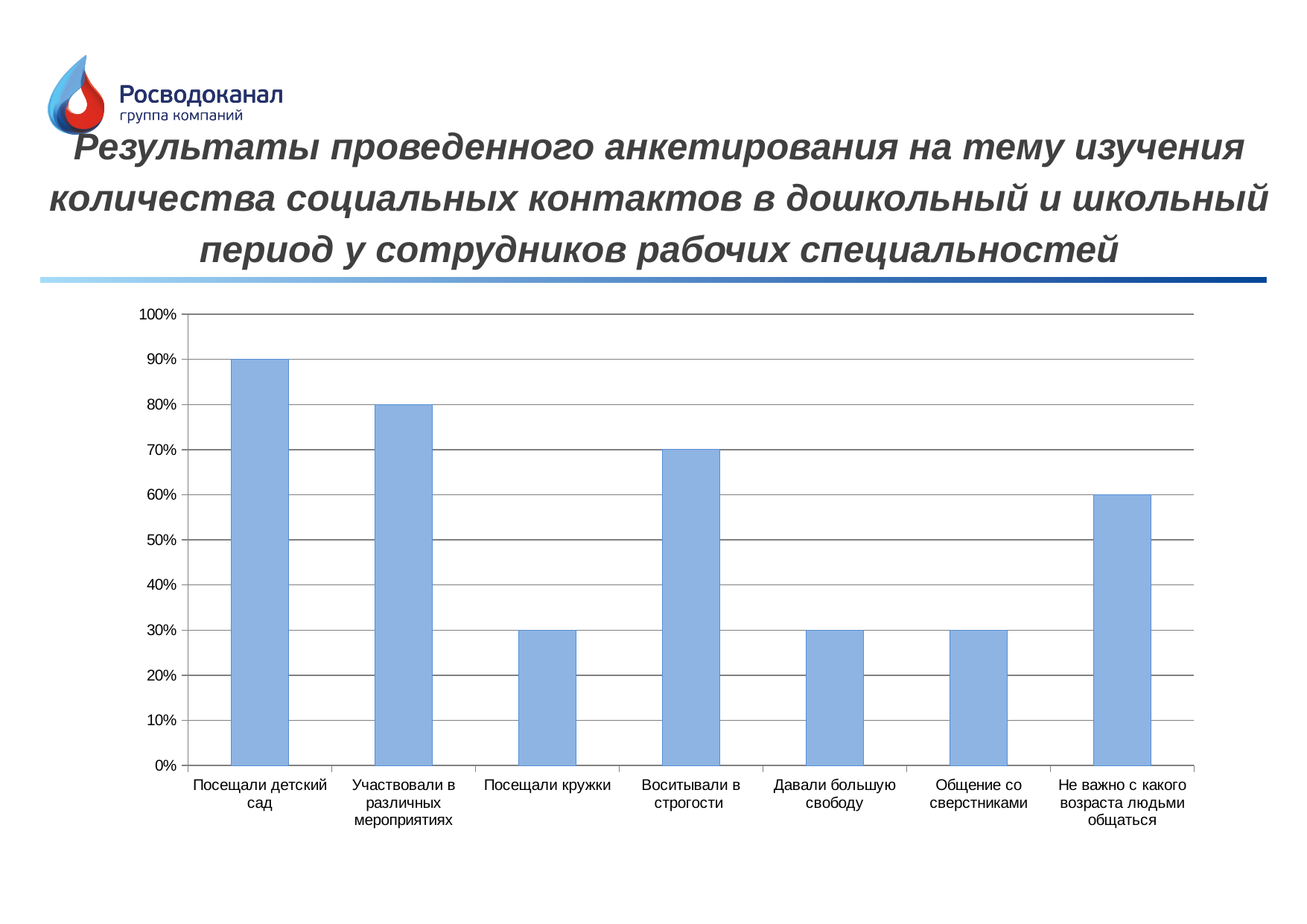

Результаты проведенного анкетирования на тему изучения количества социальных контактов в дошкольный и школьный период у сотрудников рабочих специальностей

### Chart

| Category |  |
|---|---|
| Посещали детский сад | 0.9 |
| Участвовали в различных мероприятиях | 0.8 |
| Посещали кружки | 0.3 |
| Воситывали в строгости  | 0.7 |
| Давали большую свободу | 0.3 |
| Общение со сверстниками | 0.3 |
| Не важно с какого возраста людьми общаться | 0.6 |